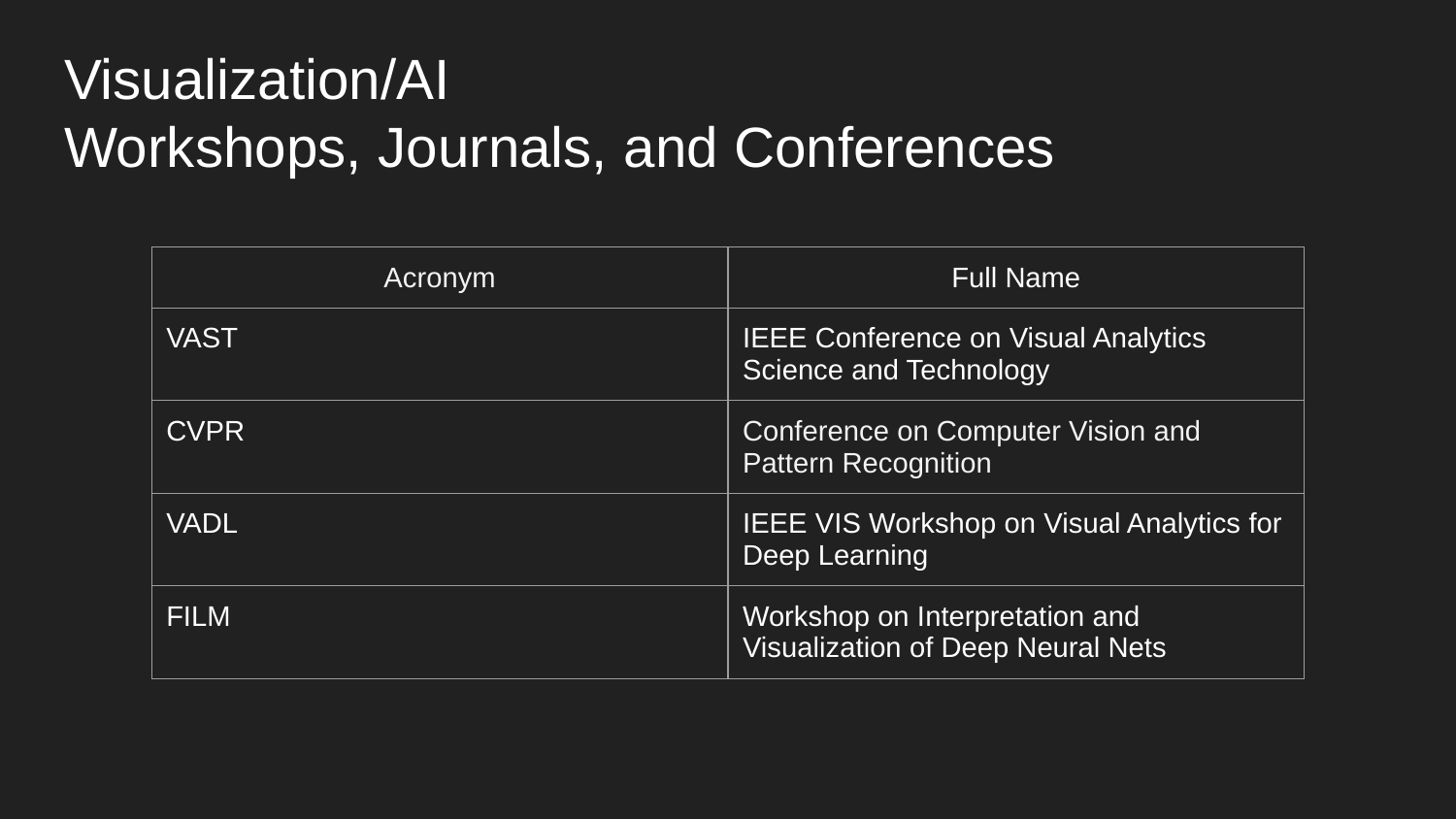

# Visualization/AI
Workshops, Journals, and Conferences
| Acronym | Full Name |
| --- | --- |
| VAST | IEEE Conference on Visual Analytics Science and Technology |
| CVPR | Conference on Computer Vision and Pattern Recognition |
| VADL | IEEE VIS Workshop on Visual Analytics for Deep Learning |
| FILM | Workshop on Interpretation and Visualization of Deep Neural Nets |